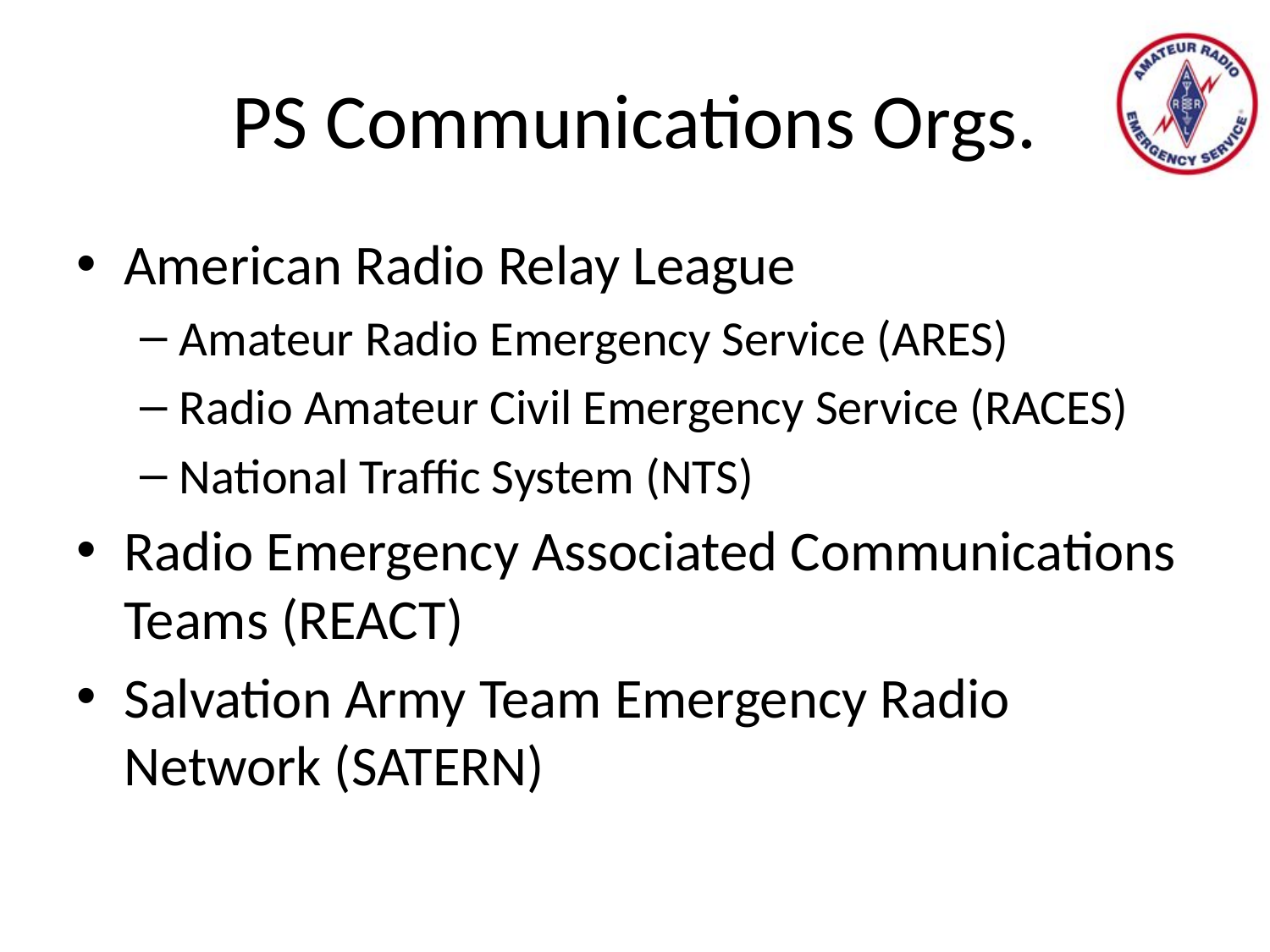

# PS Communications Orgs.
American Radio Relay League
Amateur Radio Emergency Service (ARES)
Radio Amateur Civil Emergency Service (RACES)
National Traffic System (NTS)
Radio Emergency Associated Communications Teams (REACT)
Salvation Army Team Emergency Radio Network (SATERN)